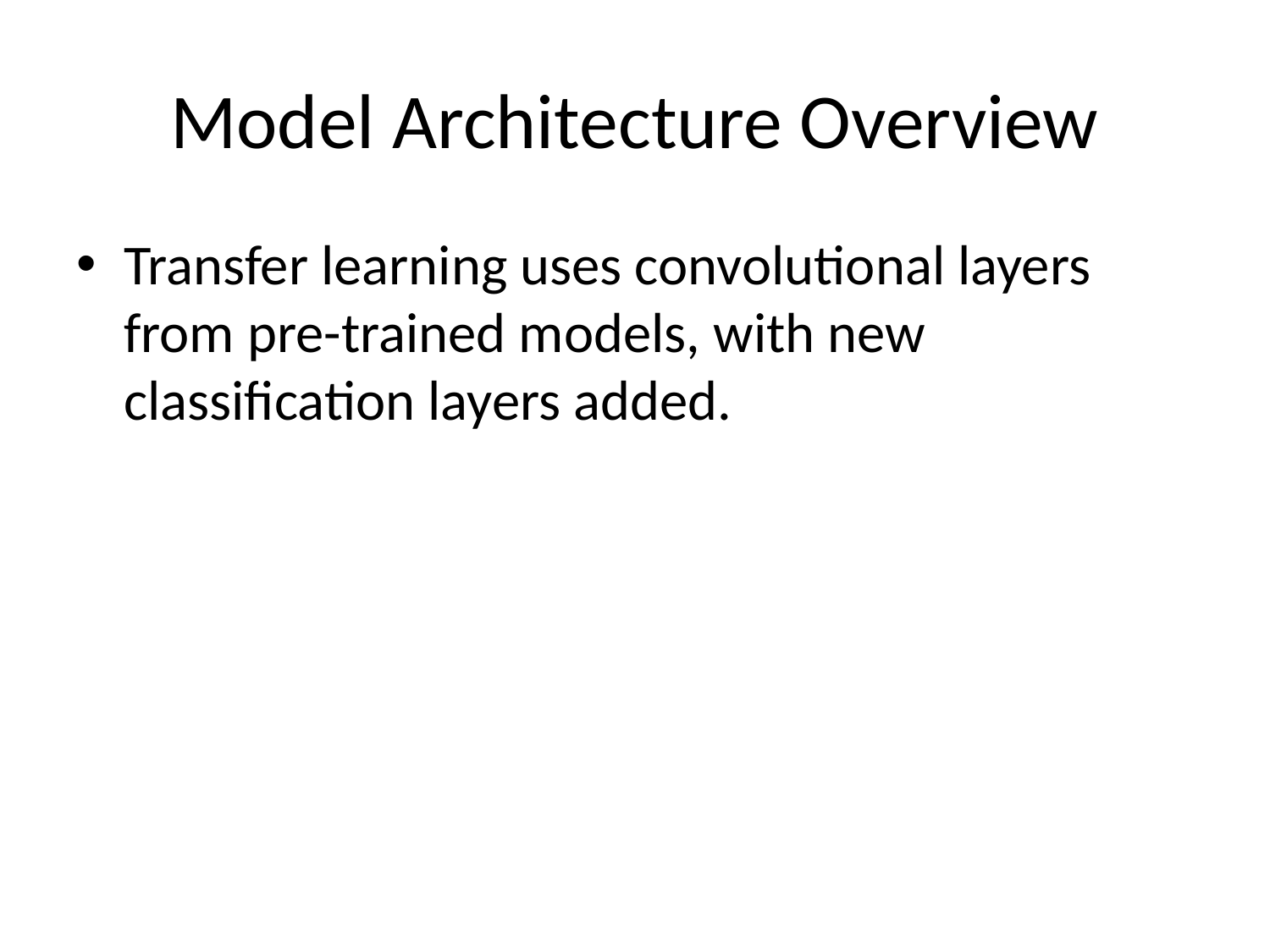

# Model Architecture Overview
Transfer learning uses convolutional layers from pre-trained models, with new classification layers added.